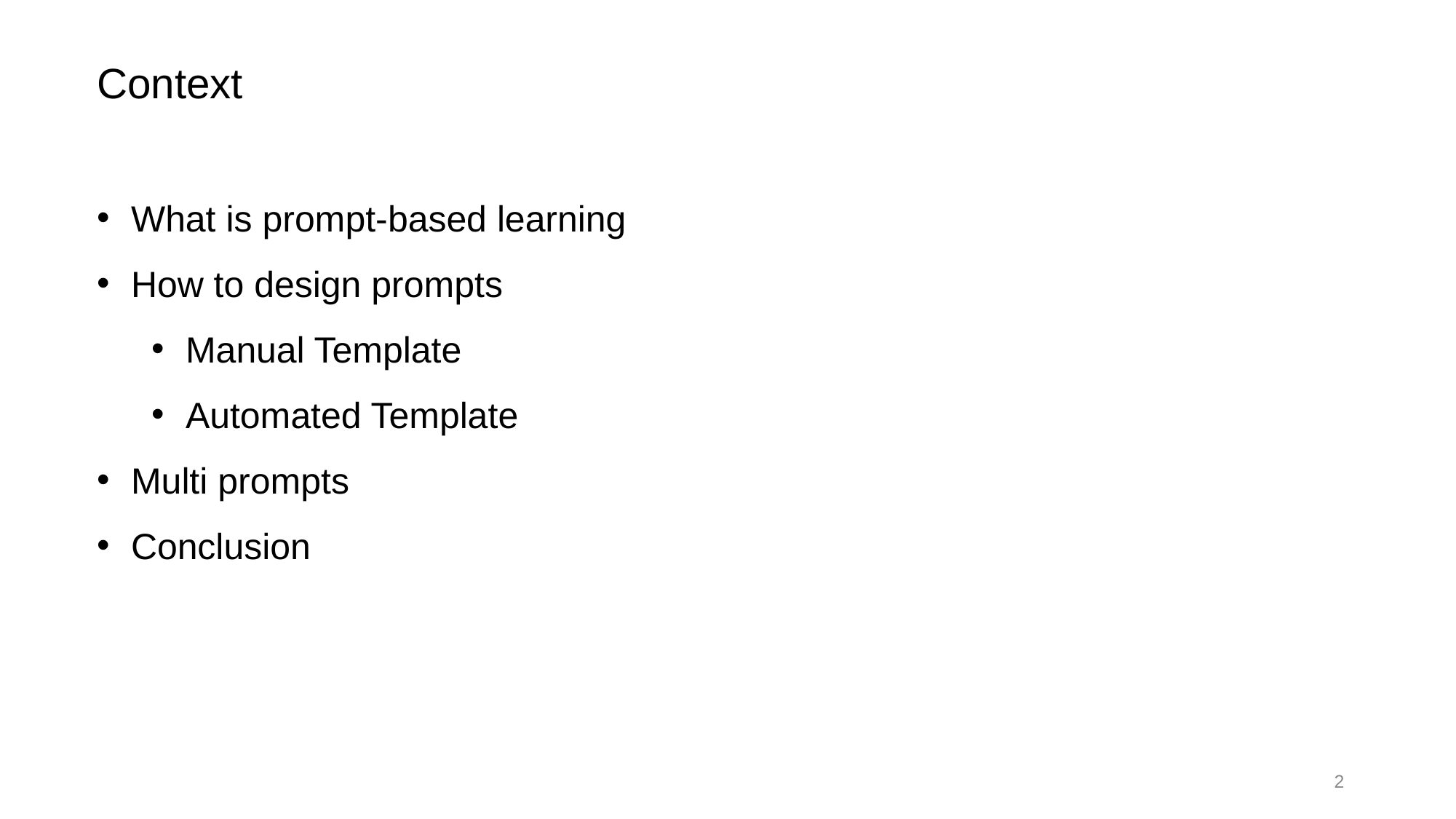

Context
What is prompt-based learning
How to design prompts
Manual Template
Automated Template
Multi prompts
Conclusion

2